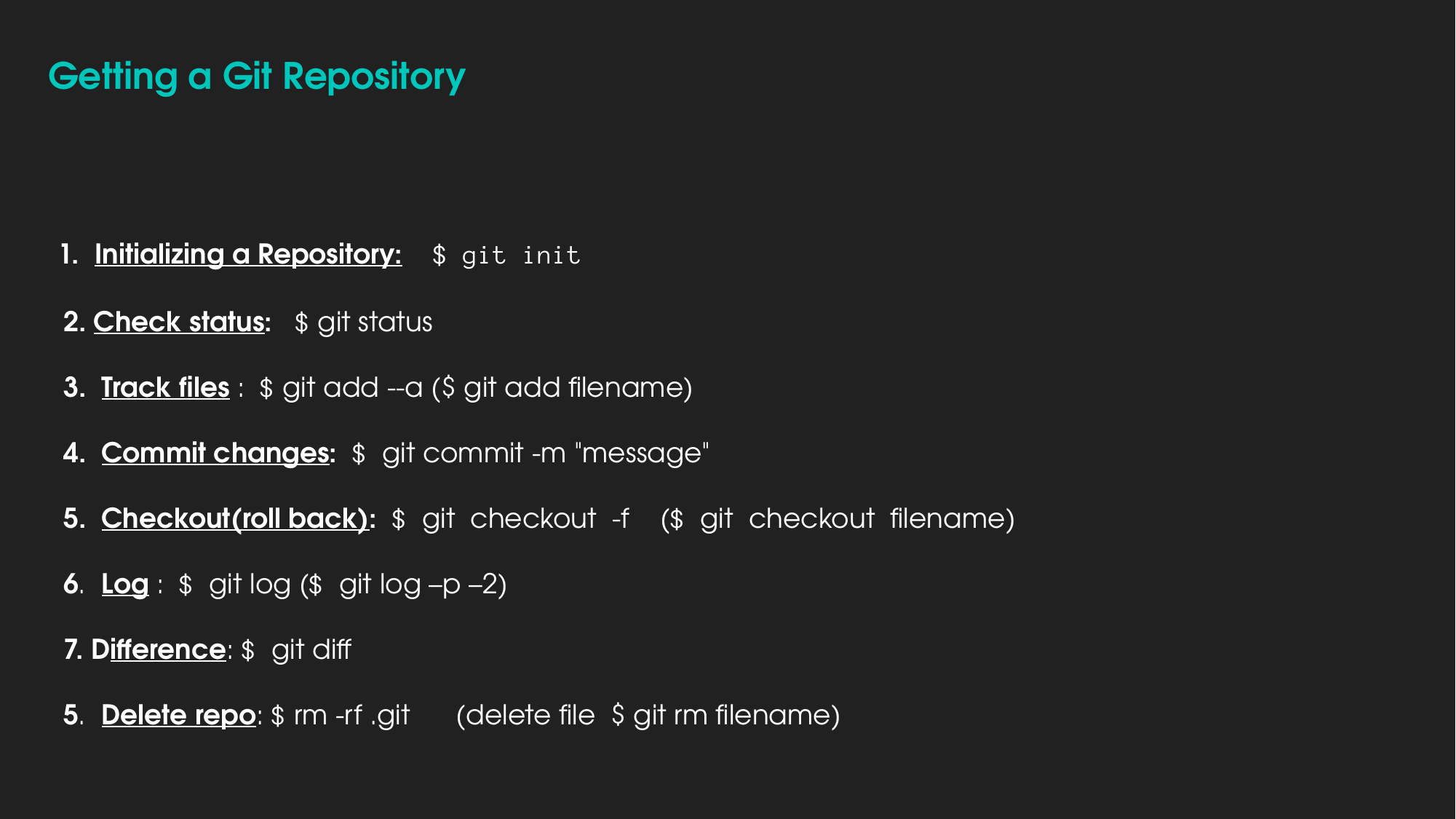

Getting a Git Repository

 1.  Initializing a Repository:    $ git init

  2. Check status:   $ git status

  3.  Track files :  $ git add --a ($ git add filename)

  4.  Commit changes:  $ git commit -m "message"

  5.  Checkout(roll back):  $ git  checkout  -f    ($ git  checkout  filename)

  6.  Log :  $ git log ($ git log –p –2)

  7. Difference: $ git diff

  5.  Delete repo: $ rm -rf .git      (delete file  $ git rm filename)